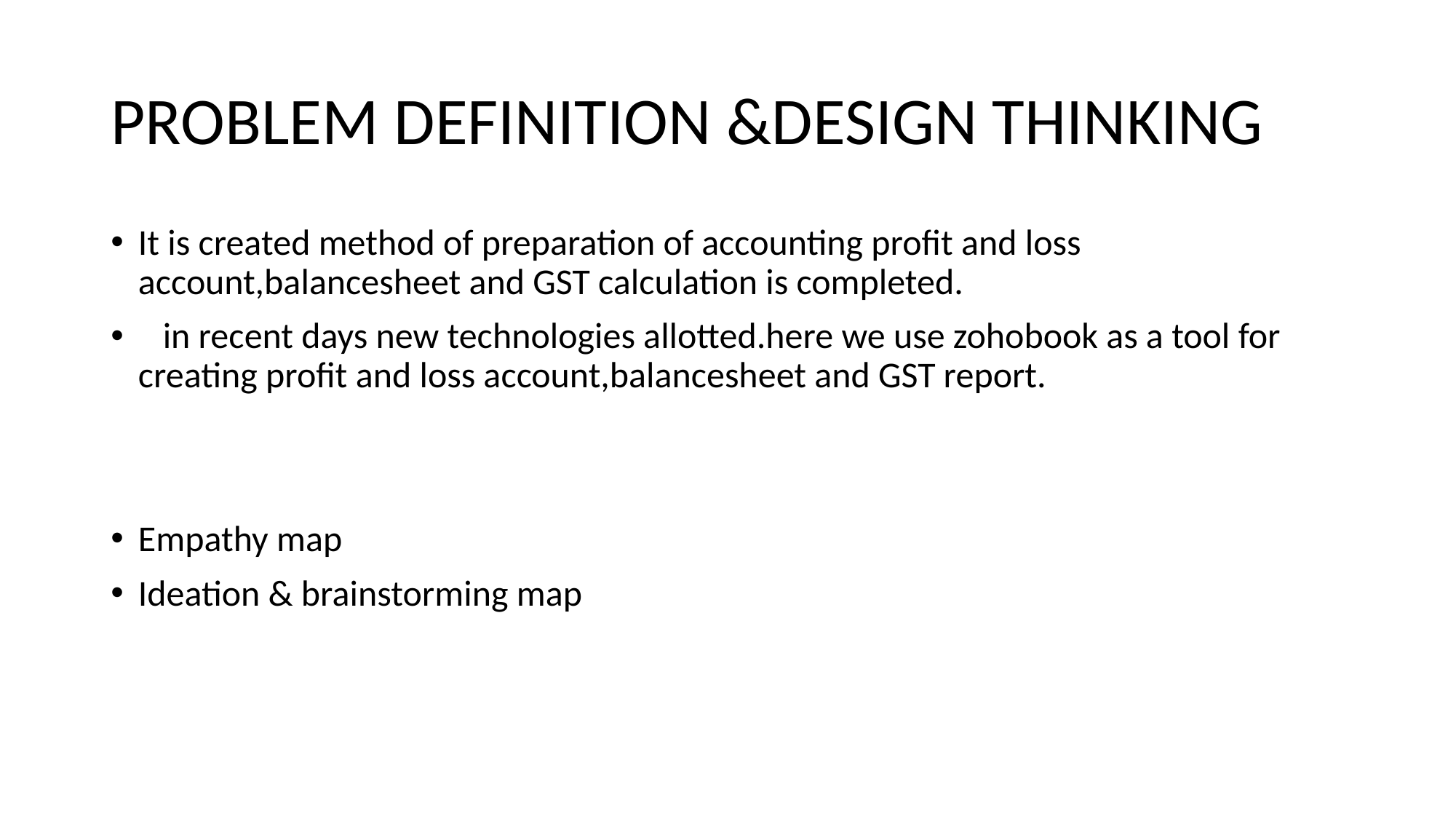

# PROBLEM DEFINITION &DESIGN THINKING
It is created method of preparation of accounting profit and loss  account,balancesheet and GST calculation is completed.
   in recent days new technologies allotted.here we use zohobook as a tool for creating profit and loss account,balancesheet and GST report.

Empathy map
Ideation & brainstorming map